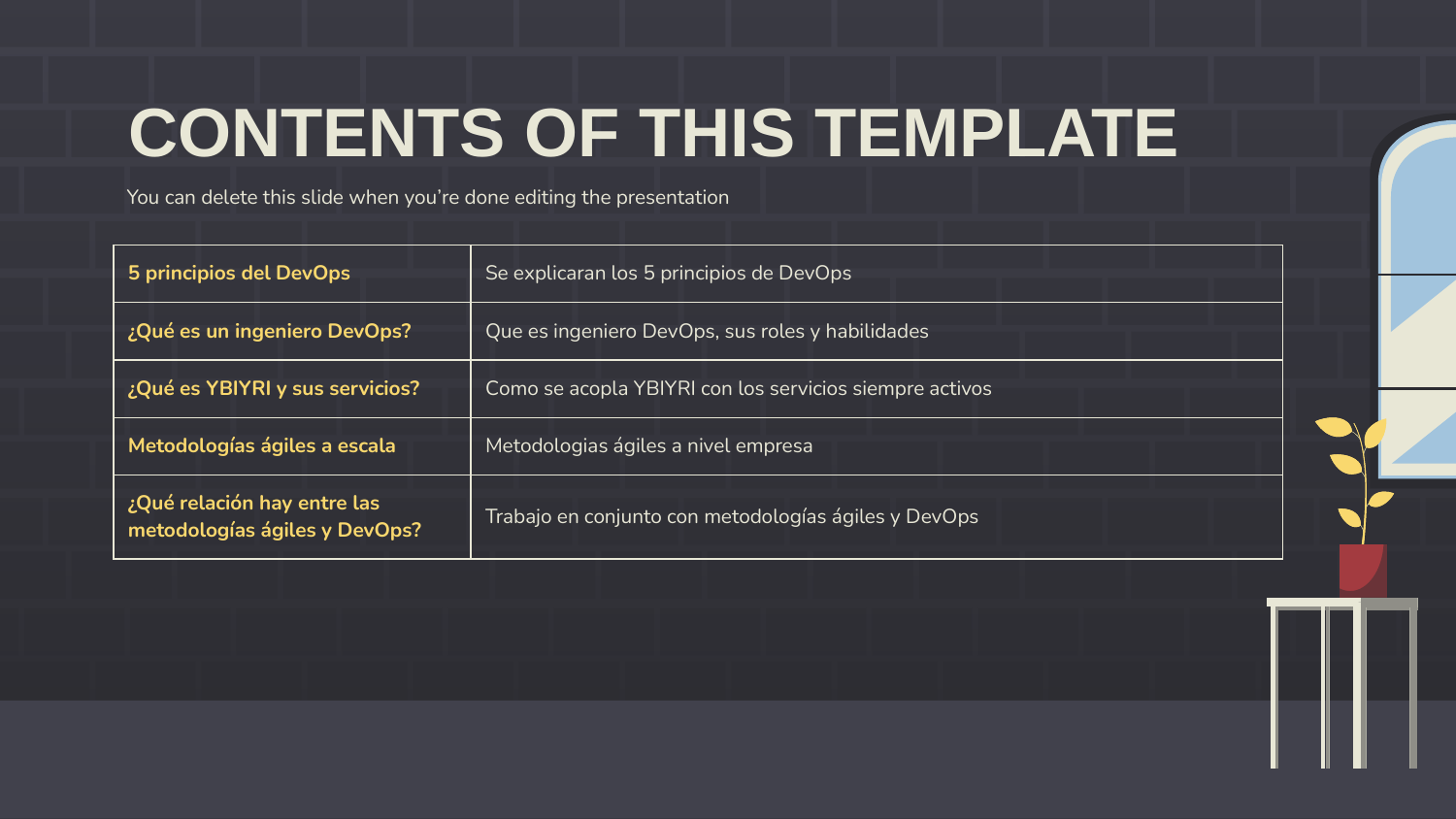

# CONTENTS OF THIS TEMPLATE
You can delete this slide when you’re done editing the presentation
| 5 principios del DevOps | Se explicaran los 5 principios de DevOps |
| --- | --- |
| ¿Qué es un ingeniero DevOps? | Que es ingeniero DevOps, sus roles y habilidades |
| ¿Qué es YBIYRI y sus servicios? | Como se acopla YBIYRI con los servicios siempre activos |
| Metodologías ágiles a escala | Metodologias ágiles a nivel empresa |
| ¿Qué relación hay entre las metodologías ágiles y DevOps? | Trabajo en conjunto con metodologías ágiles y DevOps |